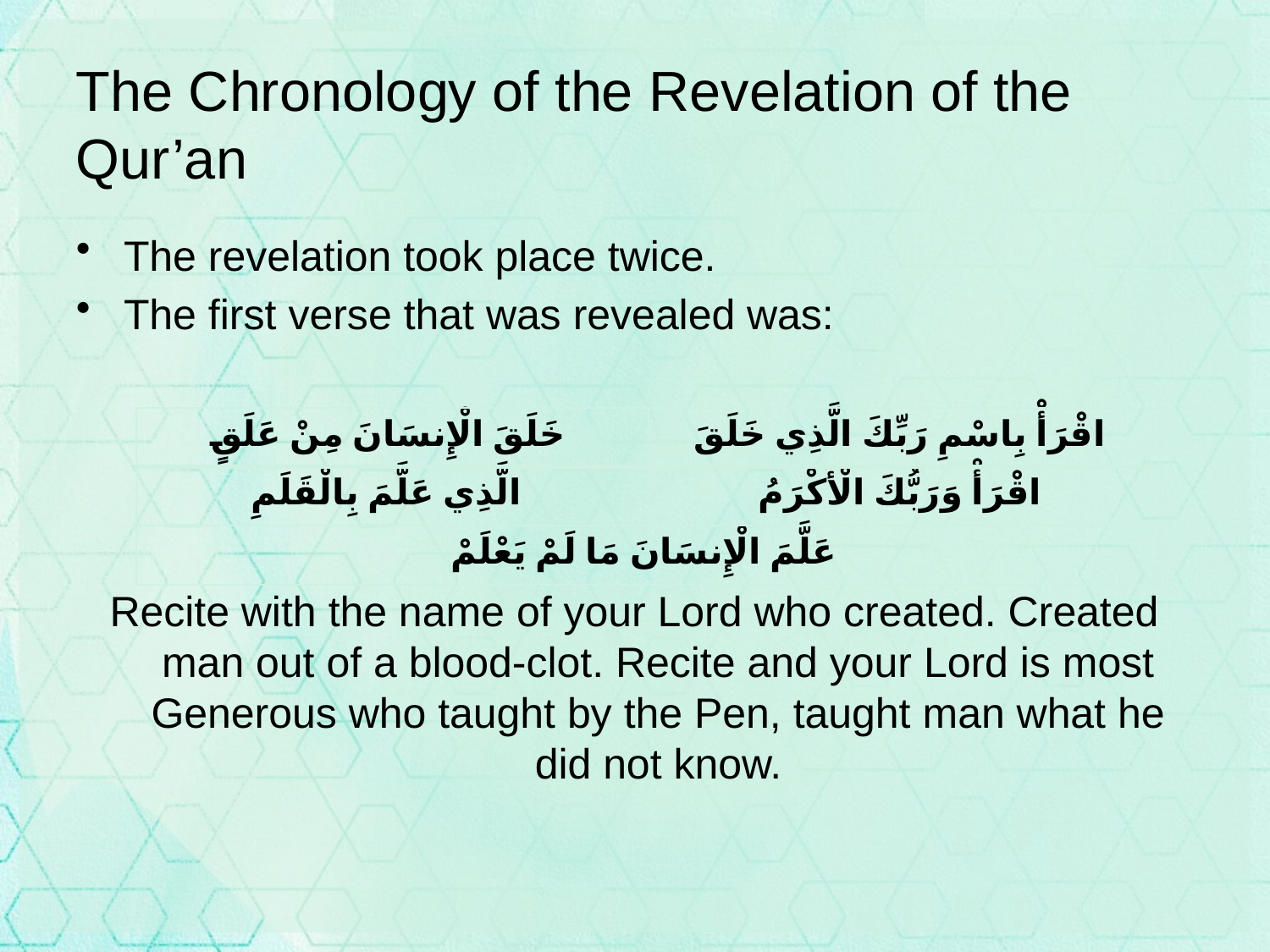

# The Chronology of the Revelation of the Qur’an
The revelation took place twice.
The first verse that was revealed was:

Recite with the name of your Lord who created. Created man out of a blood-clot. Recite and your Lord is most Generous who taught by the Pen, taught man what he did not know.

| خَلَقَ الْإِنسَانَ مِنْ عَلَقٍ | اقْرَأْ بِاسْمِ رَبِّكَ الَّذِي خَلَقَ |
| --- | --- |
| الَّذِي عَلَّمَ بِالْقَلَمِ | اقْرَأْ وَرَبُّكَ الْأَكْرَمُ |
| عَلَّمَ الْإِنسَانَ مَا لَمْ يَعْلَمْ |  |